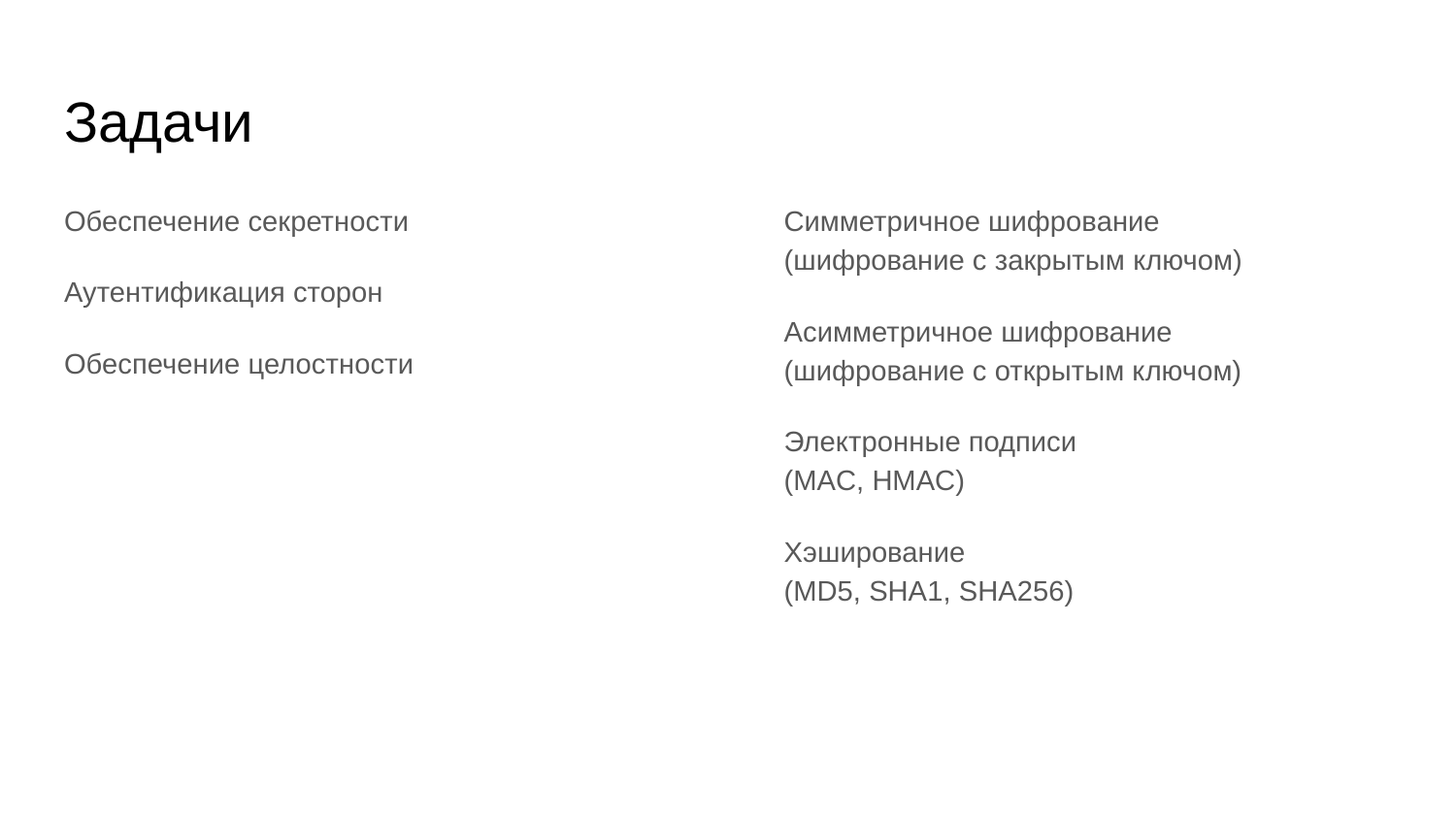

# Задачи
Обеспечение секретности
Аутентификация сторон
Обеспечение целостности
Симметричное шифрование
(шифрование с закрытым ключом)
Асимметричное шифрование
(шифрование с открытым ключом)
Электронные подписи
(MAC, HMAC)
Хэширование
(MD5, SHA1, SHA256)